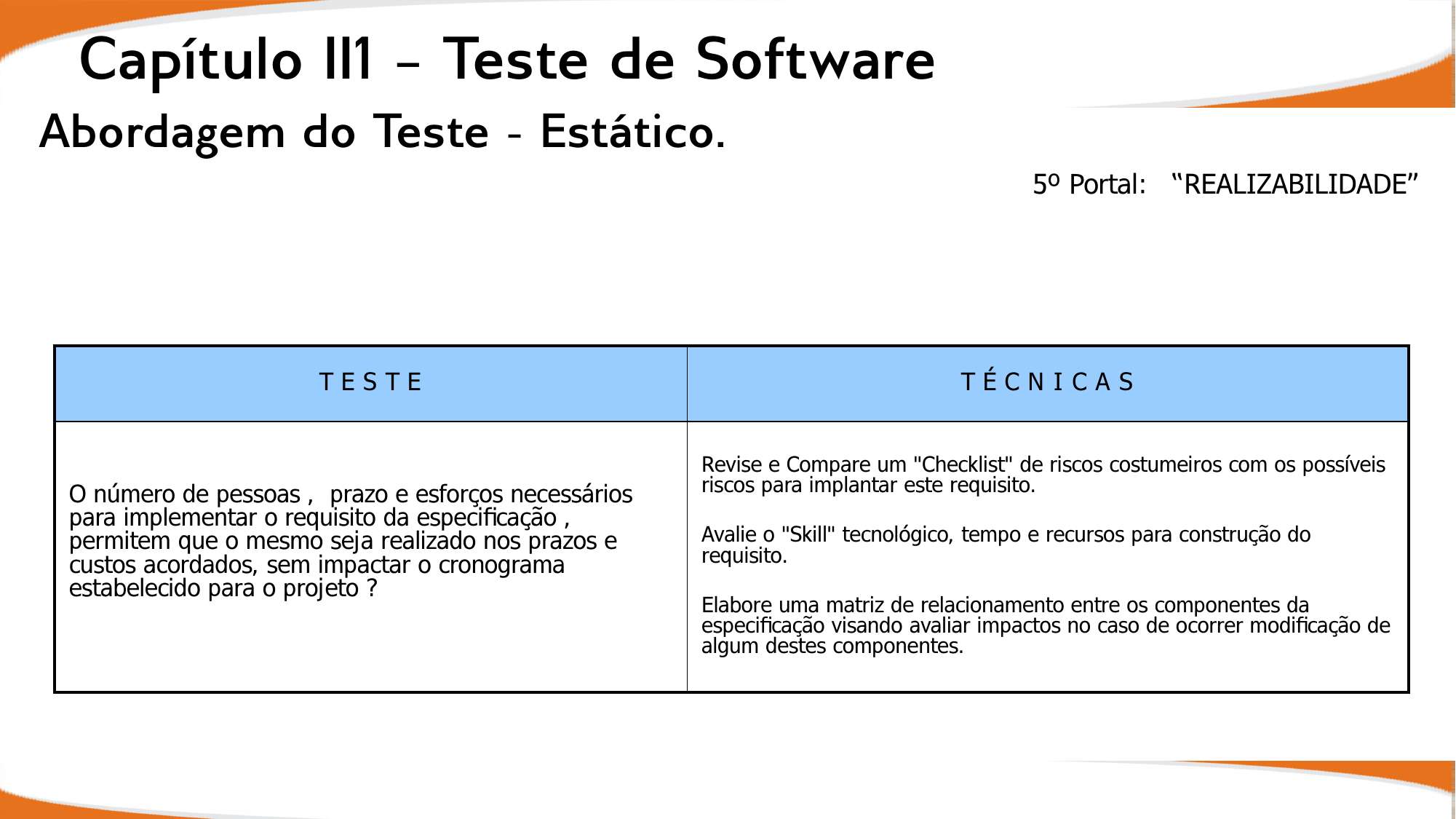

Capítulo II1 – Teste de Software
Abordagem do Teste - Estático.
5º Portal:   “REALIZABILIDADE”
| T E S T E | T É C N I C A S |
| --- | --- |
| O número de pessoas , prazo e esforços necessários para implementar o requisito da especificação , permitem que o mesmo seja realizado nos prazos e custos acordados, sem impactar o cronograma estabelecido para o projeto ? | Revise e Compare um "Checklist" de riscos costumeiros com os possíveis riscos para implantar este requisito. Avalie o "Skill" tecnológico, tempo e recursos para construção do requisito. Elabore uma matriz de relacionamento entre os componentes da especificação visando avaliar impactos no caso de ocorrer modificação de algum destes componentes. |